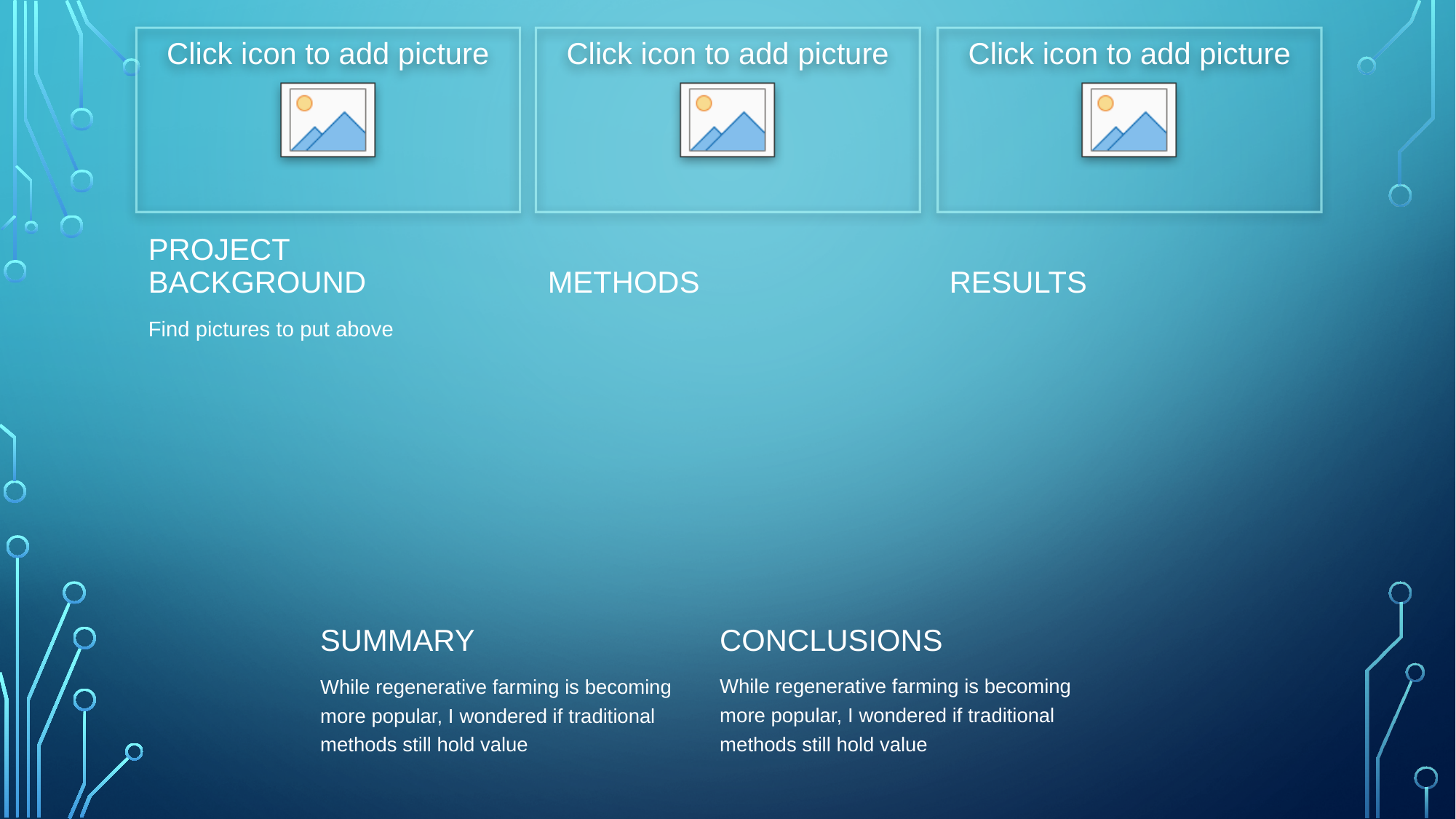

Results
Project Background
Methods

Find pictures to put above
conclusions
Summary
While regenerative farming is becoming more popular, I wondered if traditional methods still hold value
While regenerative farming is becoming more popular, I wondered if traditional methods still hold value